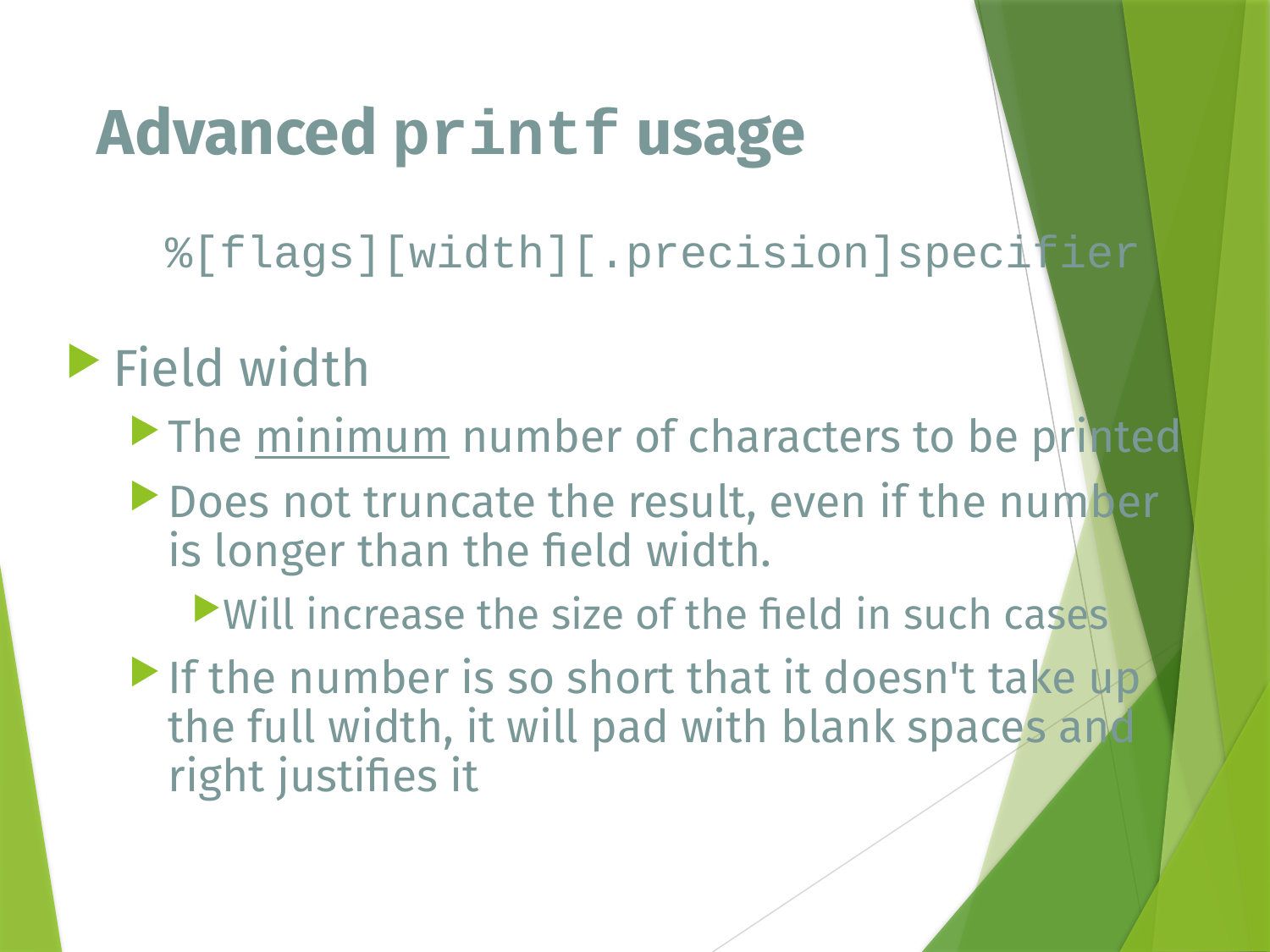

# Advanced printf usage
	%[flags][width][.precision]specifier

Field width
The minimum number of characters to be printed
Does not truncate the result, even if the number is longer than the field width.
Will increase the size of the field in such cases
If the number is so short that it doesn't take up the full width, it will pad with blank spaces and right justifies it